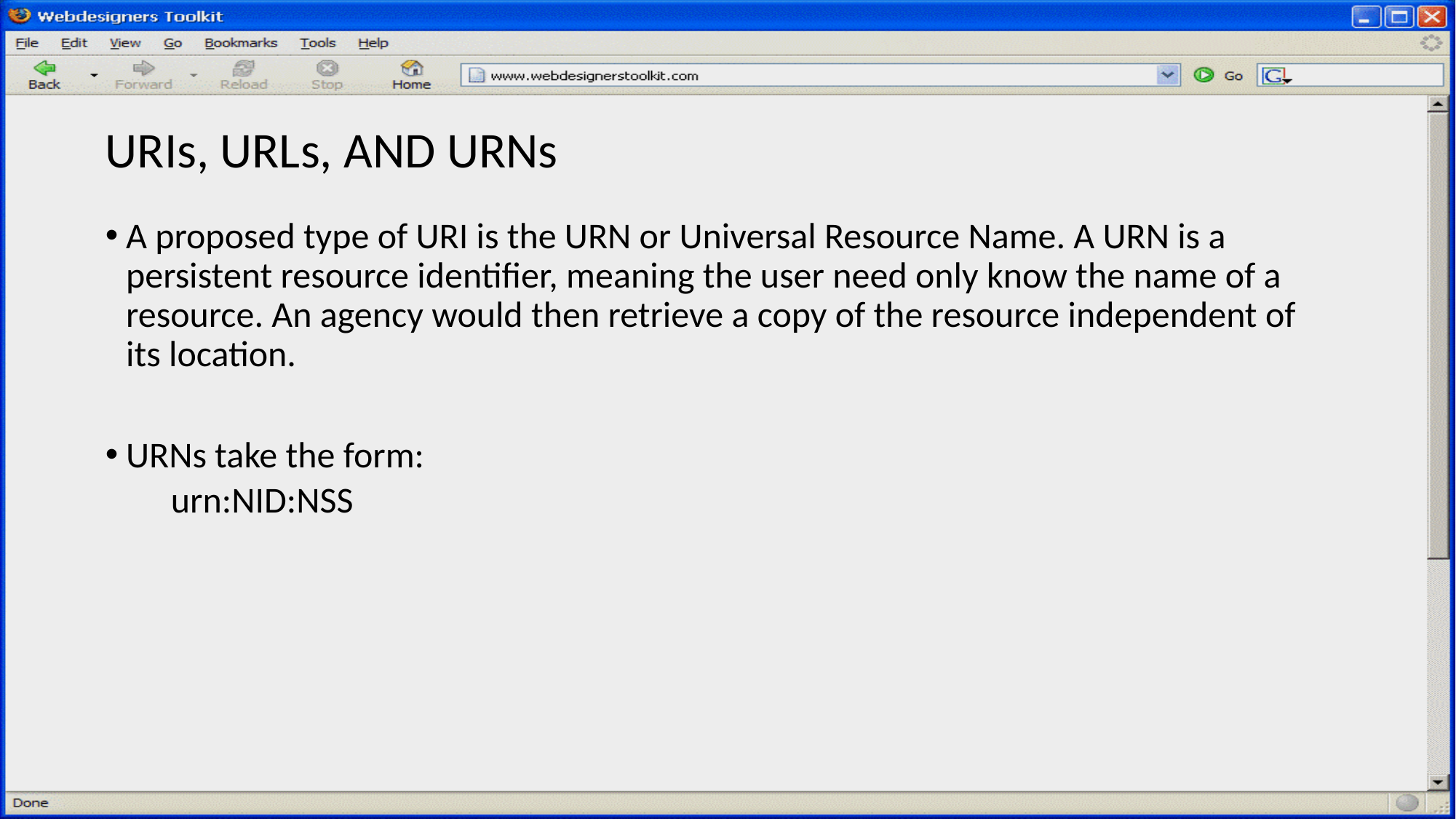

# URIs, URLs, AND URNs
A proposed type of URI is the URN or Universal Resource Name. A URN is a persistent resource identifier, meaning the user need only know the name of a resource. An agency would then retrieve a copy of the resource independent of its location.

URNs take the form:
   urn:NID:NSS